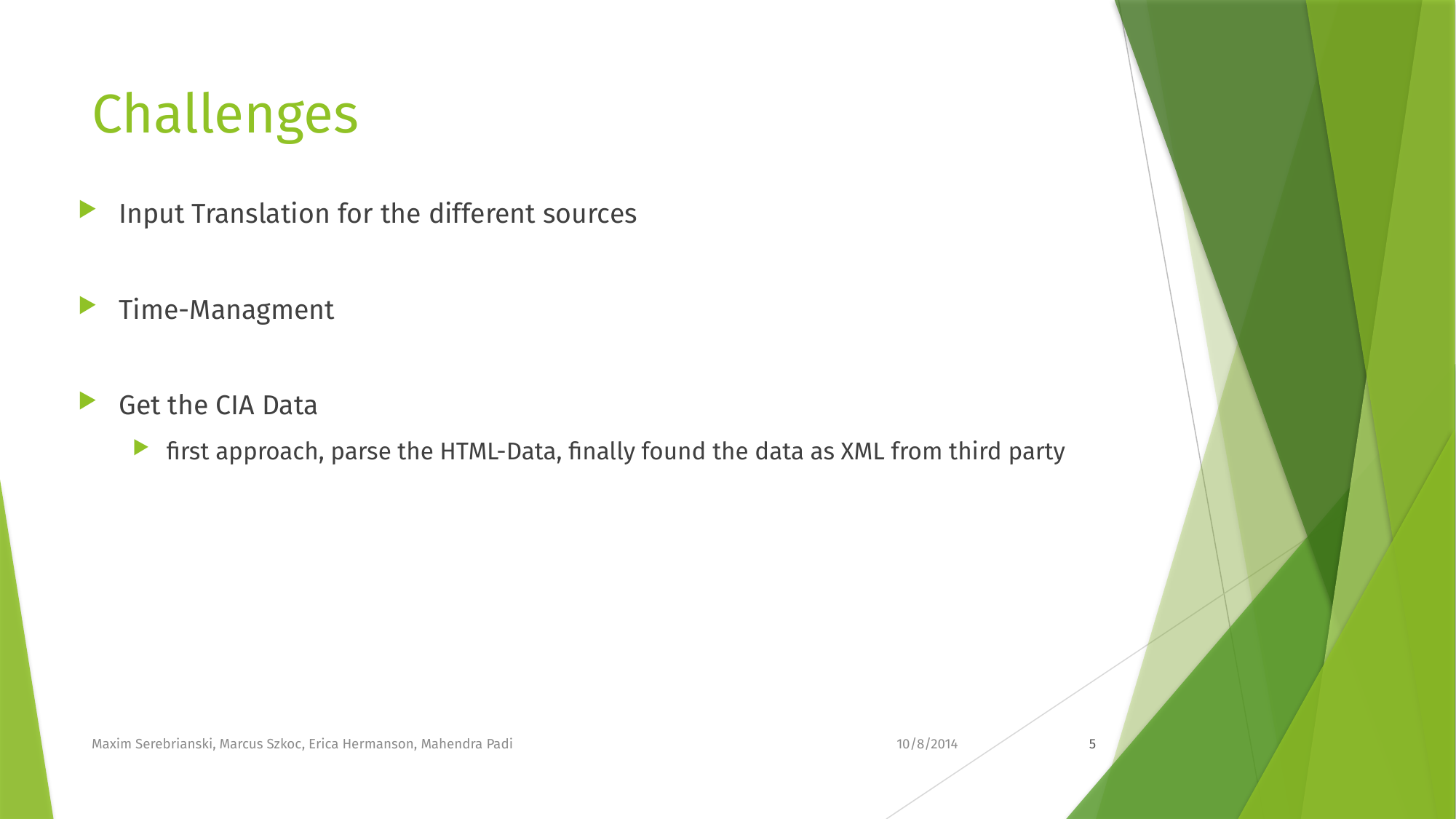

# Challenges
Input Translation for the different sources

Time-Managment

Get the CIA Data
first approach, parse the HTML-Data, finally found the data as XML from third party

Maxim Serebrianski, Marcus Szkoc, Erica Hermanson, Mahendra Padi
10/8/2014
5